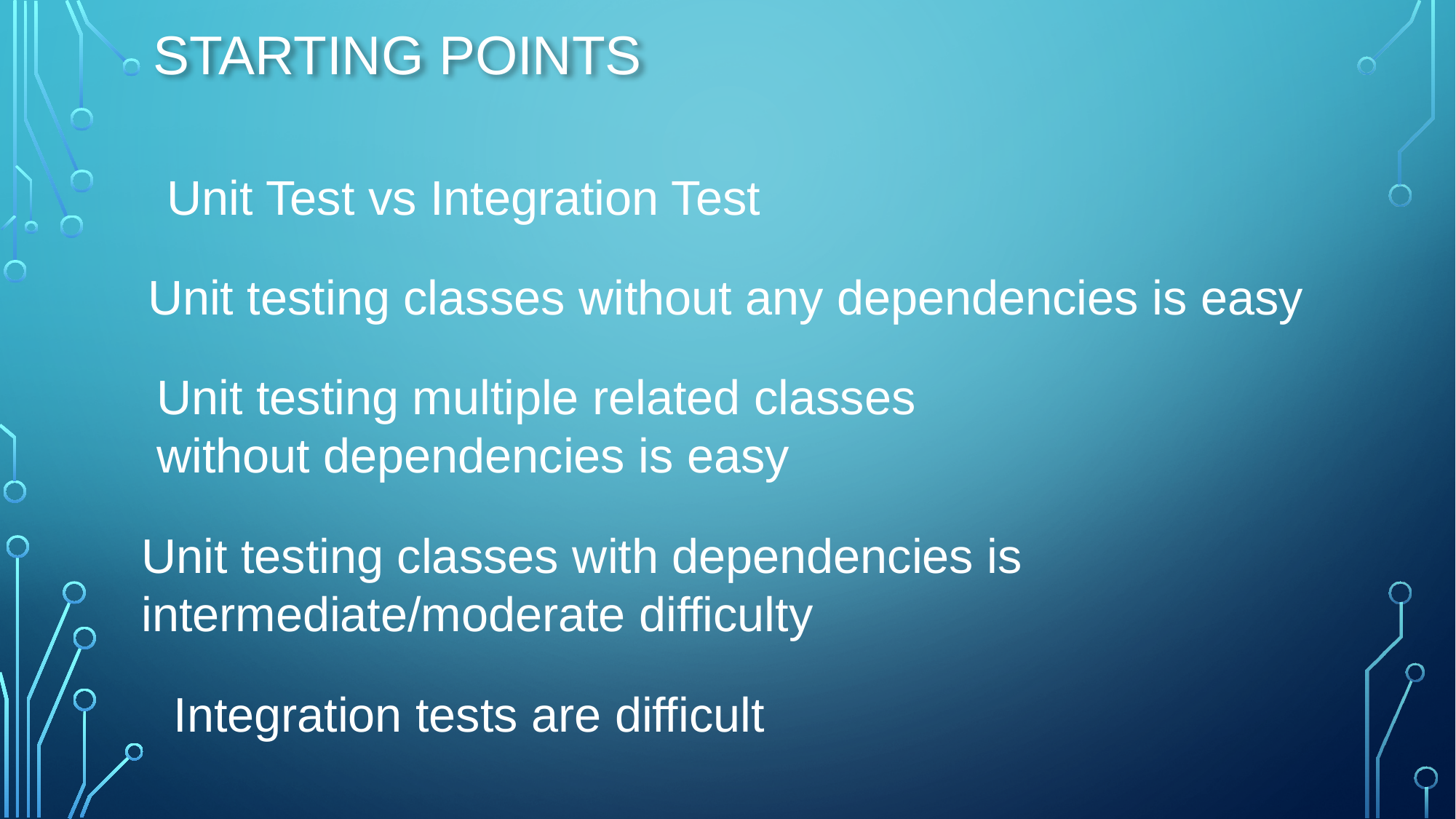

# Starting Points
Unit Test vs Integration Test
Unit testing classes without any dependencies is easy
Unit testing multiple related classes
without dependencies is easy
Unit testing classes with dependencies is
intermediate/moderate difficulty
Integration tests are difficult